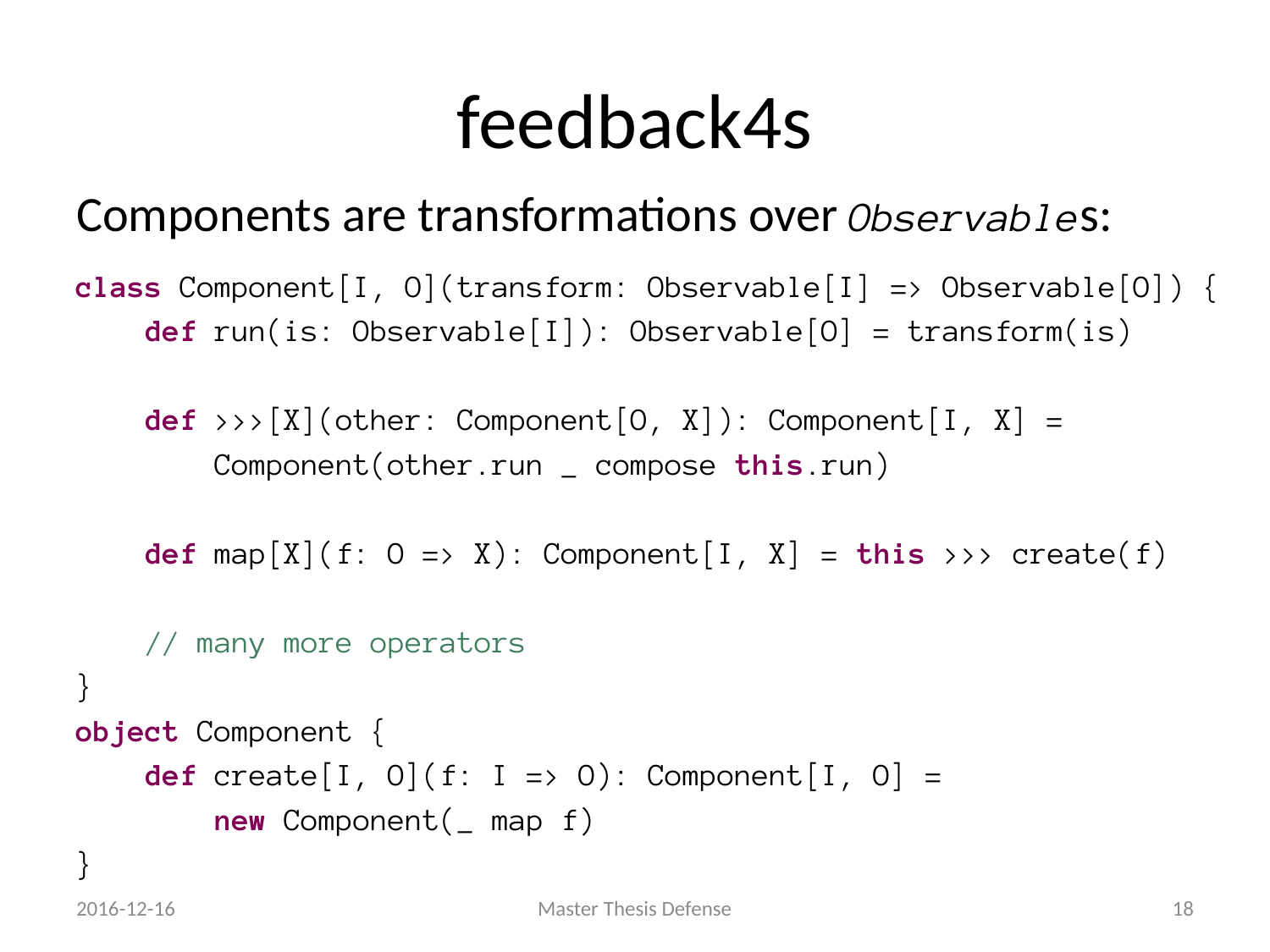

# feedback4s
Components are transformations over Observables:

class Component[I, O](transform: Observable[I] => Observable[O]) {
    def run(is: Observable[I]): Observable[O] = transform(is)

    def >>>[X](other: Component[O, X]): Component[I, X] =
        Component(other.run _ compose this.run)

    def map[X](f: O => X): Component[I, X] = this >>> create(f)

    // many more operators
}
object Component {
    def create[I, O](f: I => O): Component[I, O] =
        new Component(_ map f)
}
2016-12-16
Master Thesis Defense
18